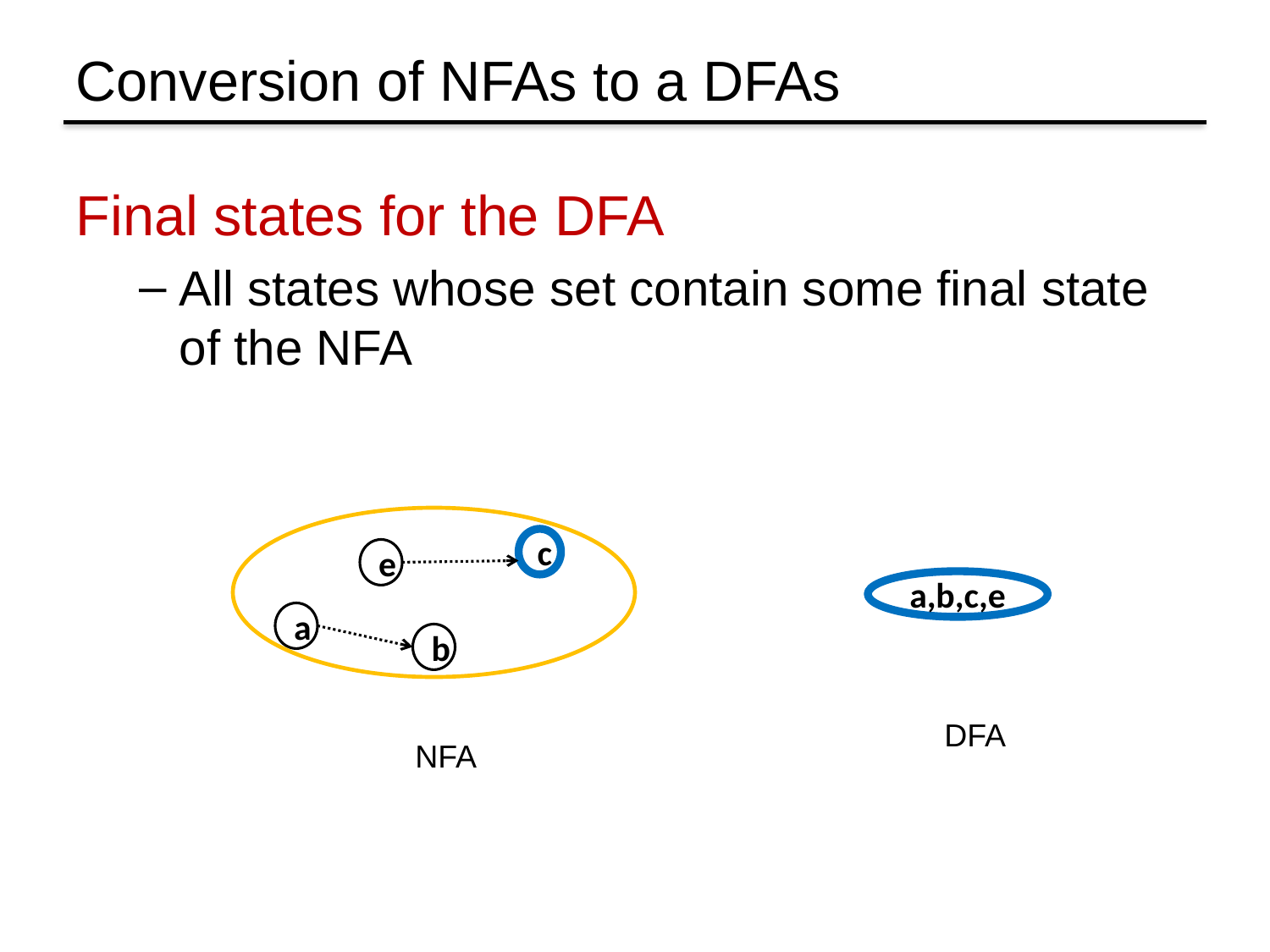

# Conversion of NFAs to a DFAs
Final states for the DFA
All states whose set contain some final state of the NFA

c
e

a
b
a,b,c,e
DFA
NFA